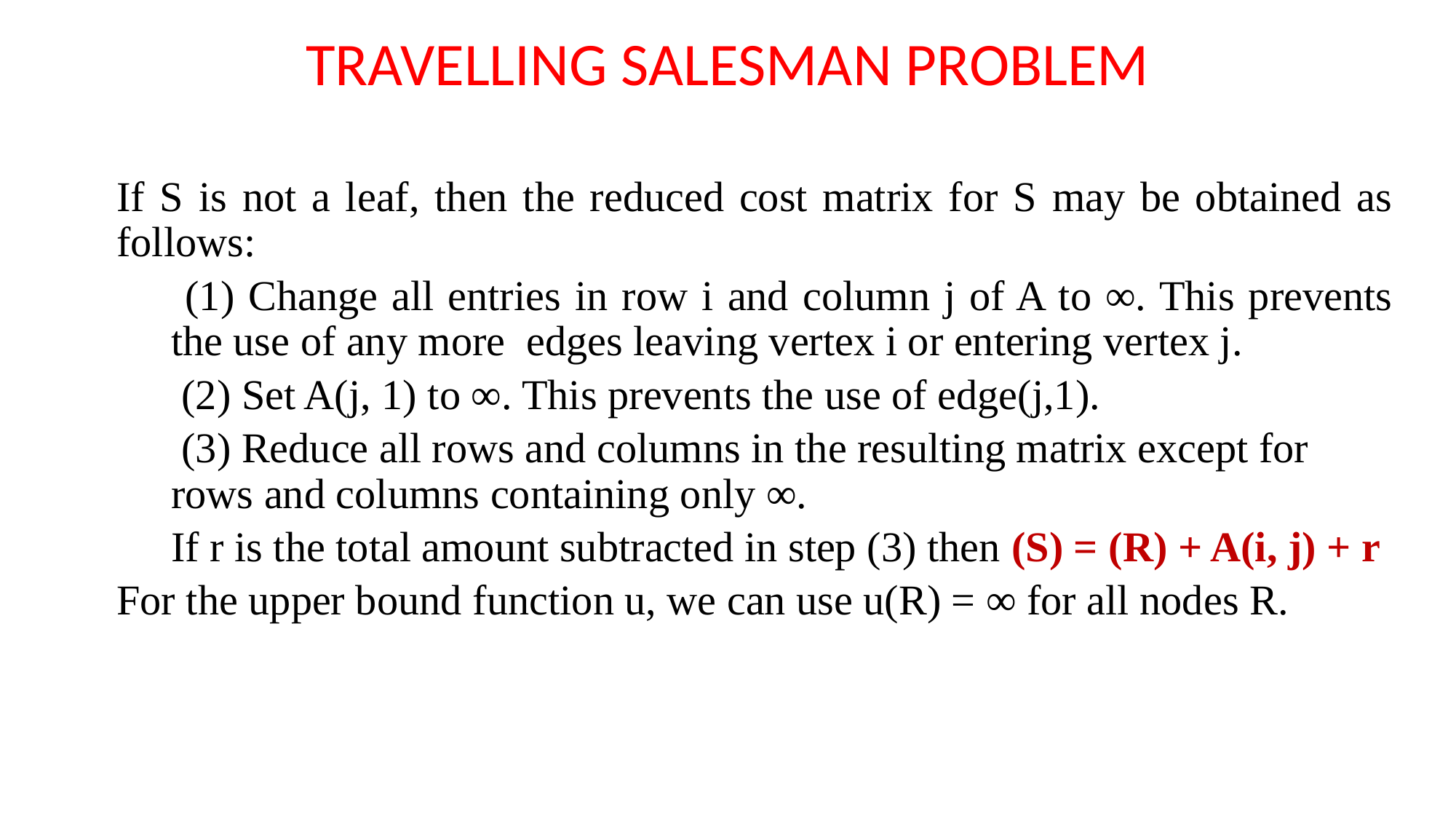

TRAVELLING SALESMAN PROBLEM
If S is not a leaf, then the reduced cost matrix for S may be obtained as follows:
 (1) Change all entries in row i and column j of A to ∞. This prevents the use of any more  edges leaving vertex i or entering vertex j.
 (2) Set A(j, 1) to ∞. This prevents the use of edge(j,1).
 (3) Reduce all rows and columns in the resulting matrix except for rows and columns containing only ∞.
If r is the total amount subtracted in step (3) then (S) = (R) + A(i, j) + r
For the upper bound function u, we can use u(R) = ∞ for all nodes R.